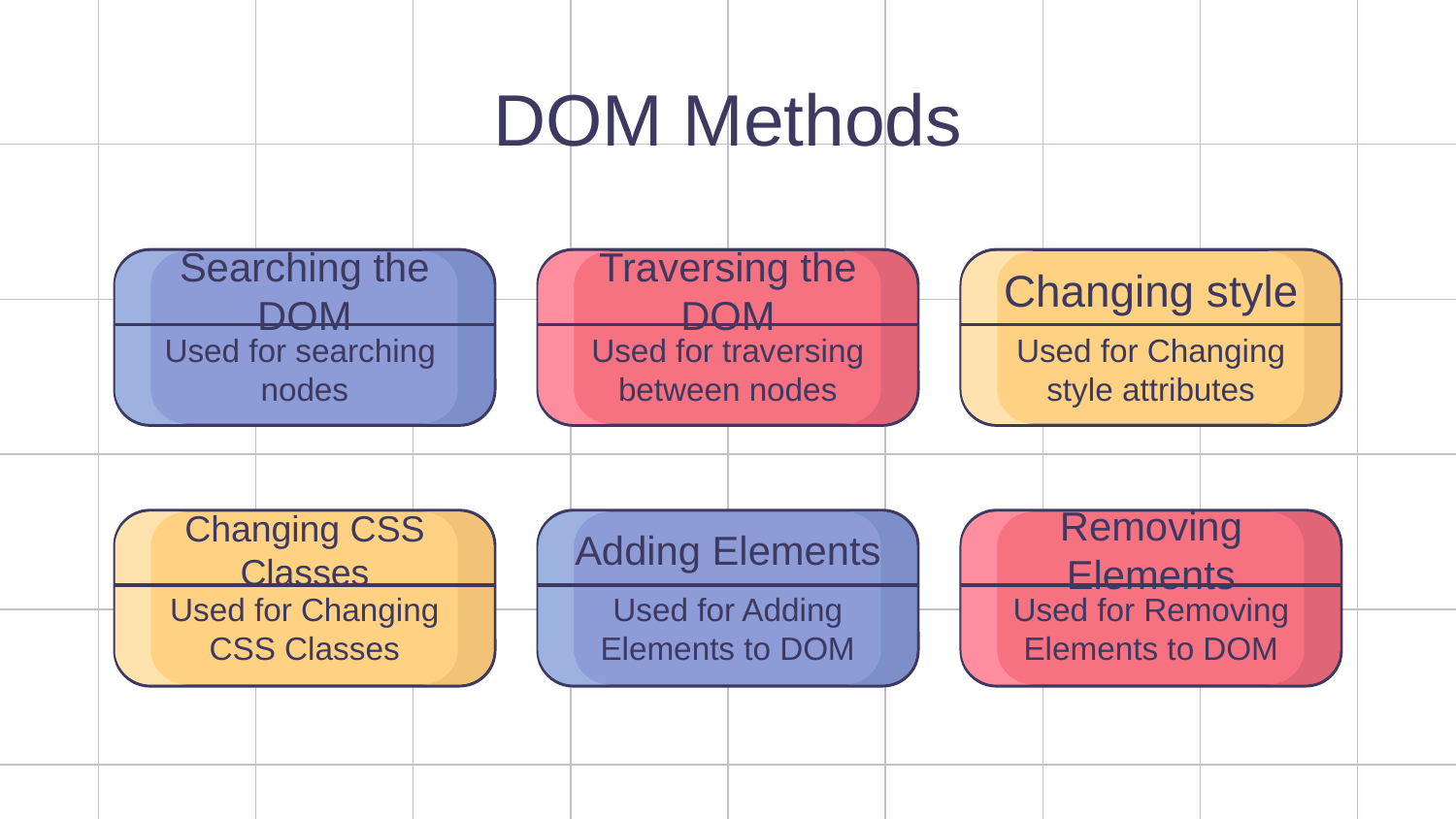

# DOM Methods

Searching the DOM
Traversing the DOM
Changing style
Used for searching
nodes
Used for traversing between nodes
Used for Changing style attributes

Changing CSS Classes
Adding Elements
Removing Elements
Used for Changing CSS Classes
Used for Adding Elements to DOM
Used for Removing
Elements to DOM